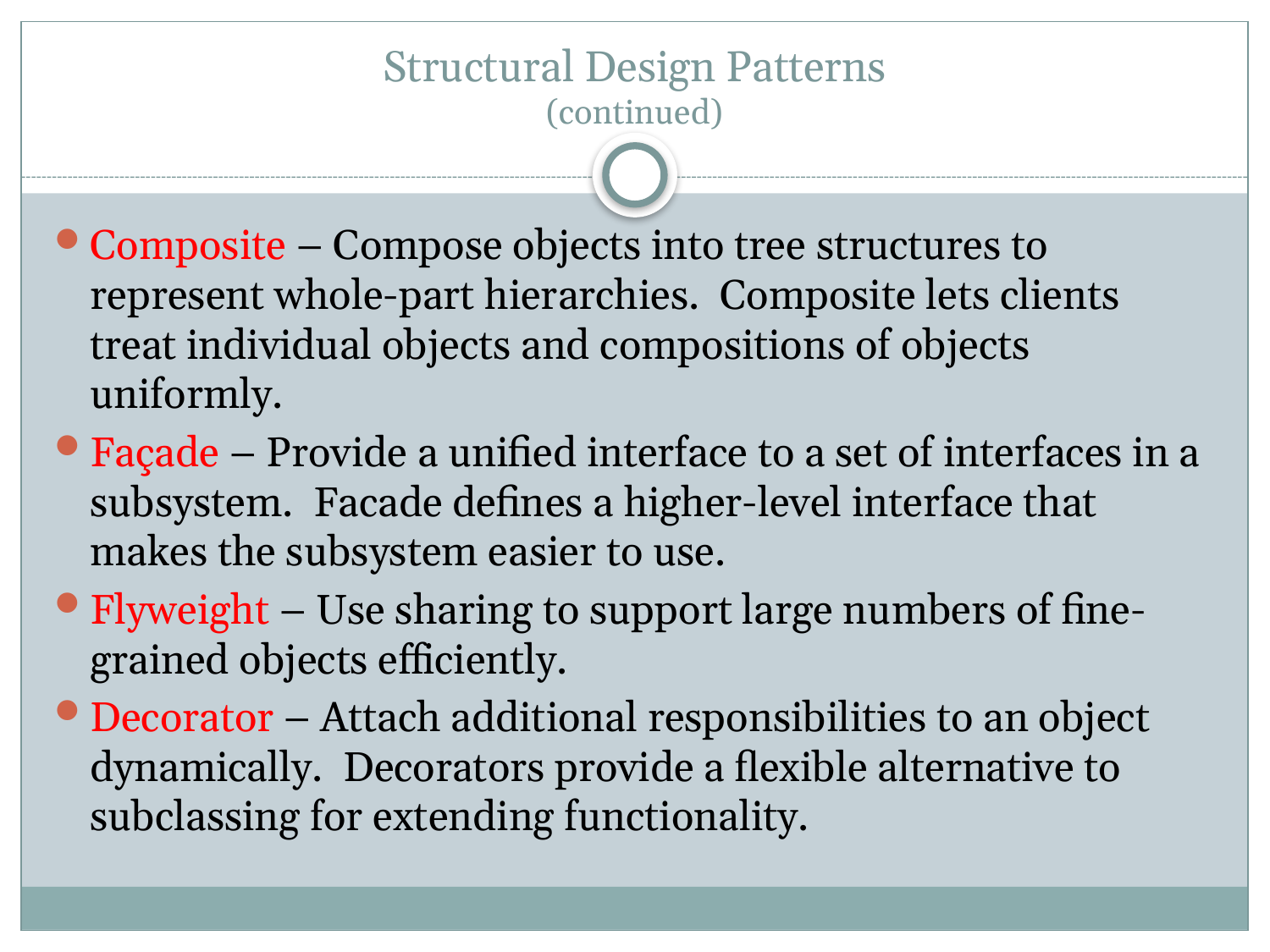

# Structural Design Patterns (continued)
Composite – Compose objects into tree structures to represent whole-part hierarchies.  Composite lets clients treat individual objects and compositions of objects uniformly.
Façade – Provide a unified interface to a set of interfaces in a subsystem.  Facade defines a higher-level interface that makes the subsystem easier to use.
Flyweight – Use sharing to support large numbers of fine-grained objects efficiently.
Decorator – Attach additional responsibilities to an object dynamically.  Decorators provide a flexible alternative to subclassing for extending functionality.